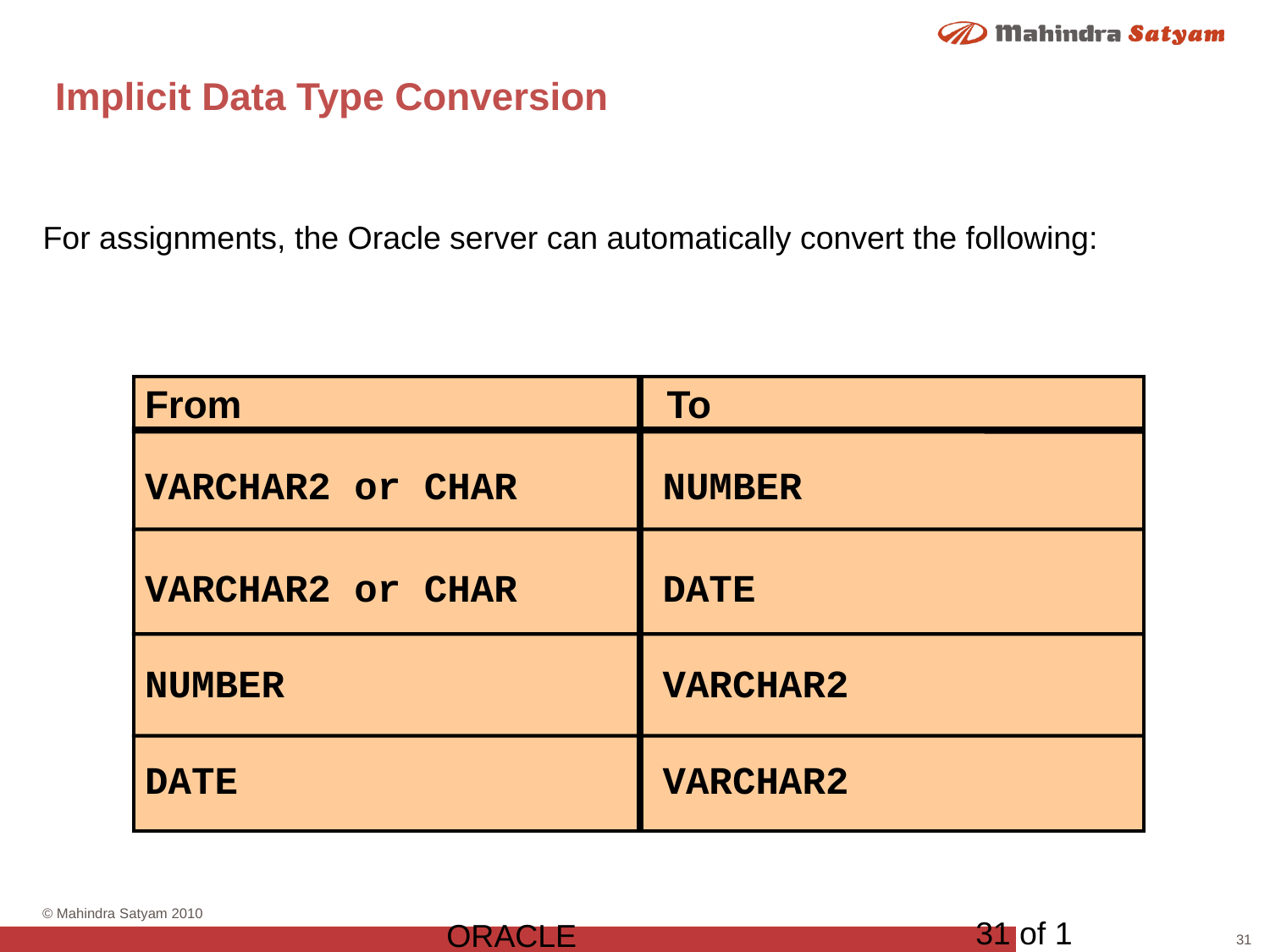

# Implicit Data Type Conversion
 For assignments, the Oracle server can automatically convert the following:
From
To

VARCHAR2 or CHAR
NUMBER
VARCHAR2 or CHAR
DATE
NUMBER
VARCHAR2
DATE
VARCHAR2
31 of 1
ORACLE